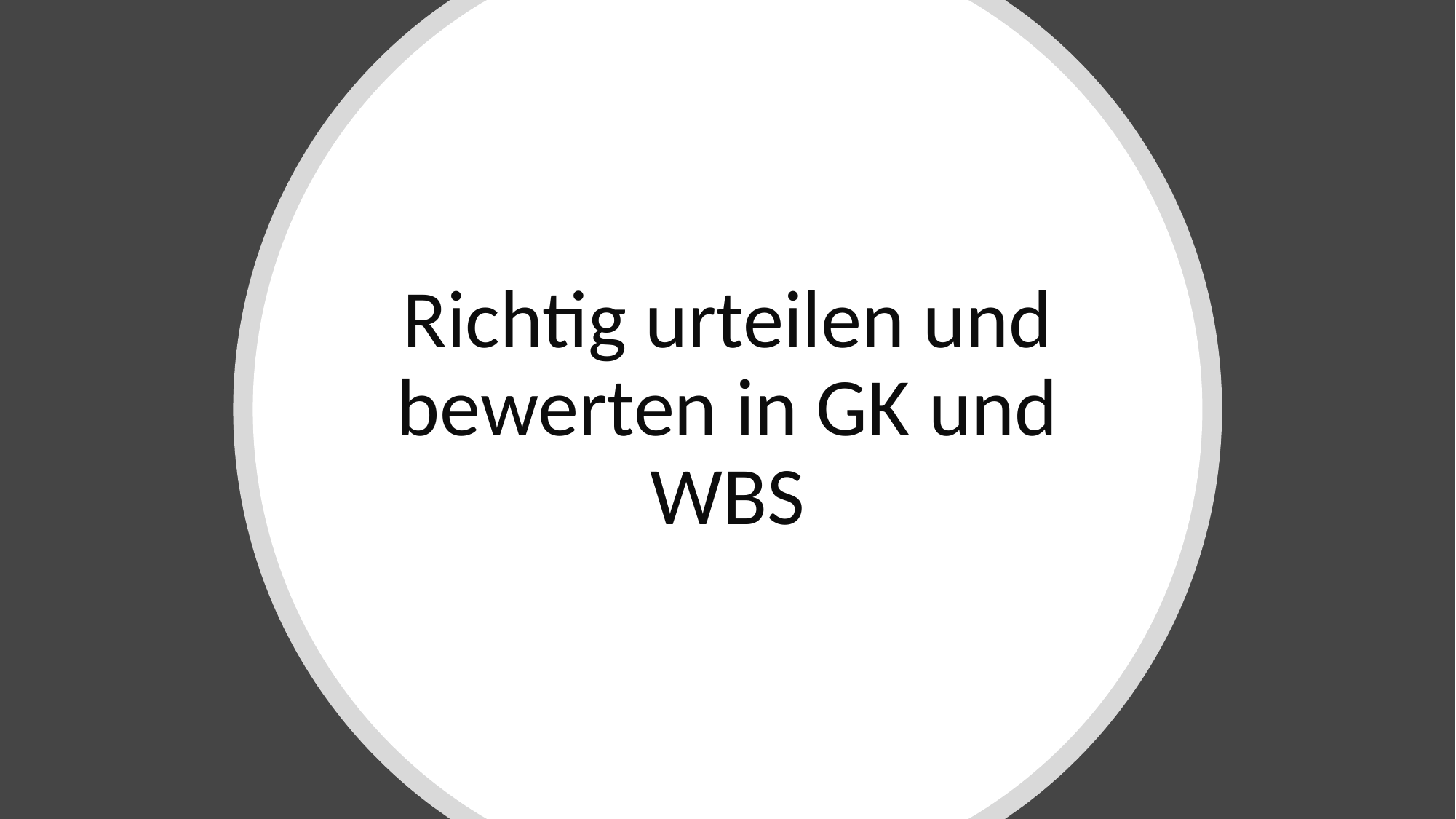

# Richtig urteilen und bewerten in GK und WBS